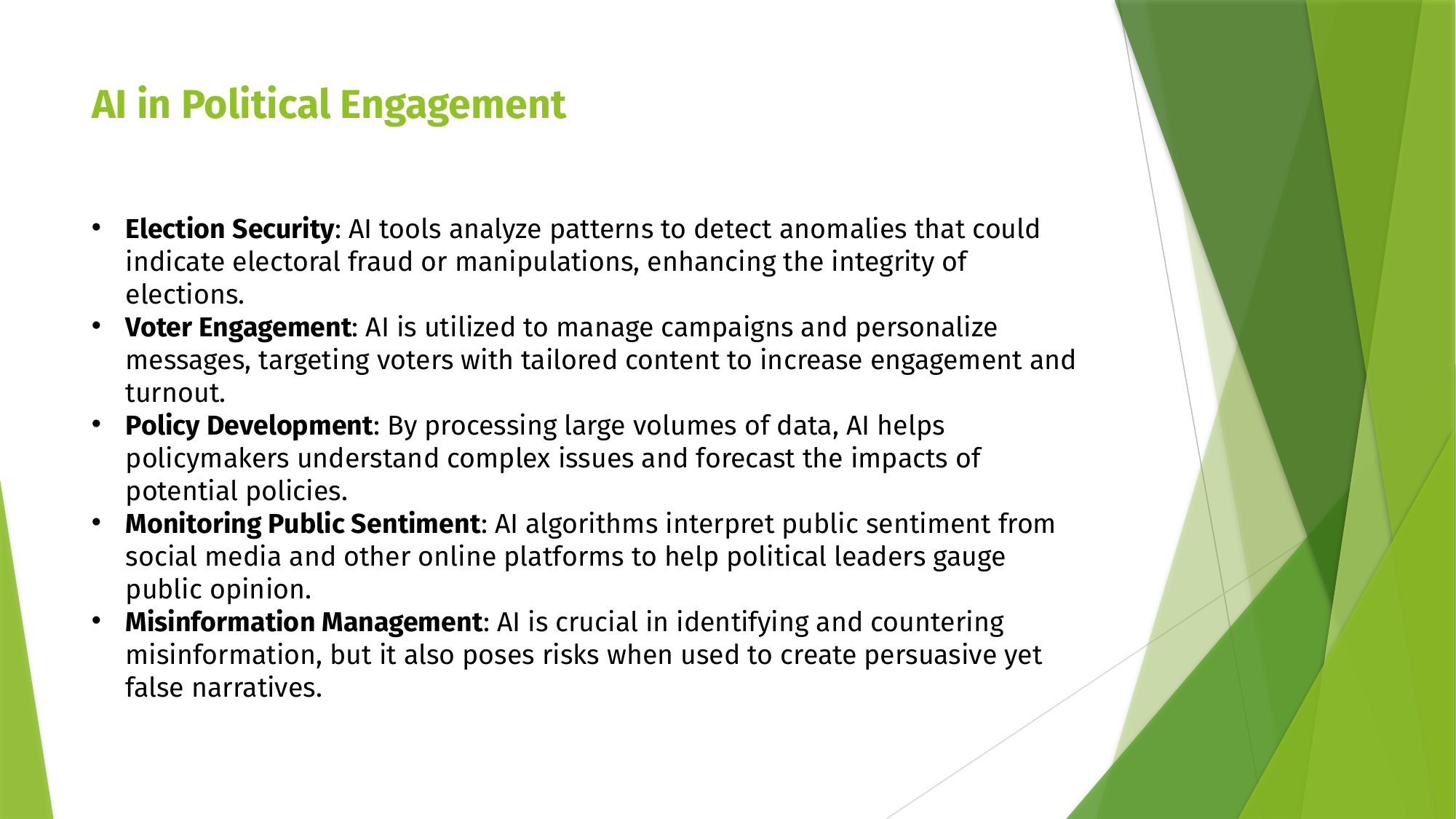

# AI in Political Engagement
Election Security: AI tools analyze patterns to detect anomalies that could indicate electoral fraud or manipulations, enhancing the integrity of elections.
Voter Engagement: AI is utilized to manage campaigns and personalize messages, targeting voters with tailored content to increase engagement and turnout.
Policy Development: By processing large volumes of data, AI helps policymakers understand complex issues and forecast the impacts of potential policies.
Monitoring Public Sentiment: AI algorithms interpret public sentiment from social media and other online platforms to help political leaders gauge public opinion.
Misinformation Management: AI is crucial in identifying and countering misinformation, but it also poses risks when used to create persuasive yet false narratives.